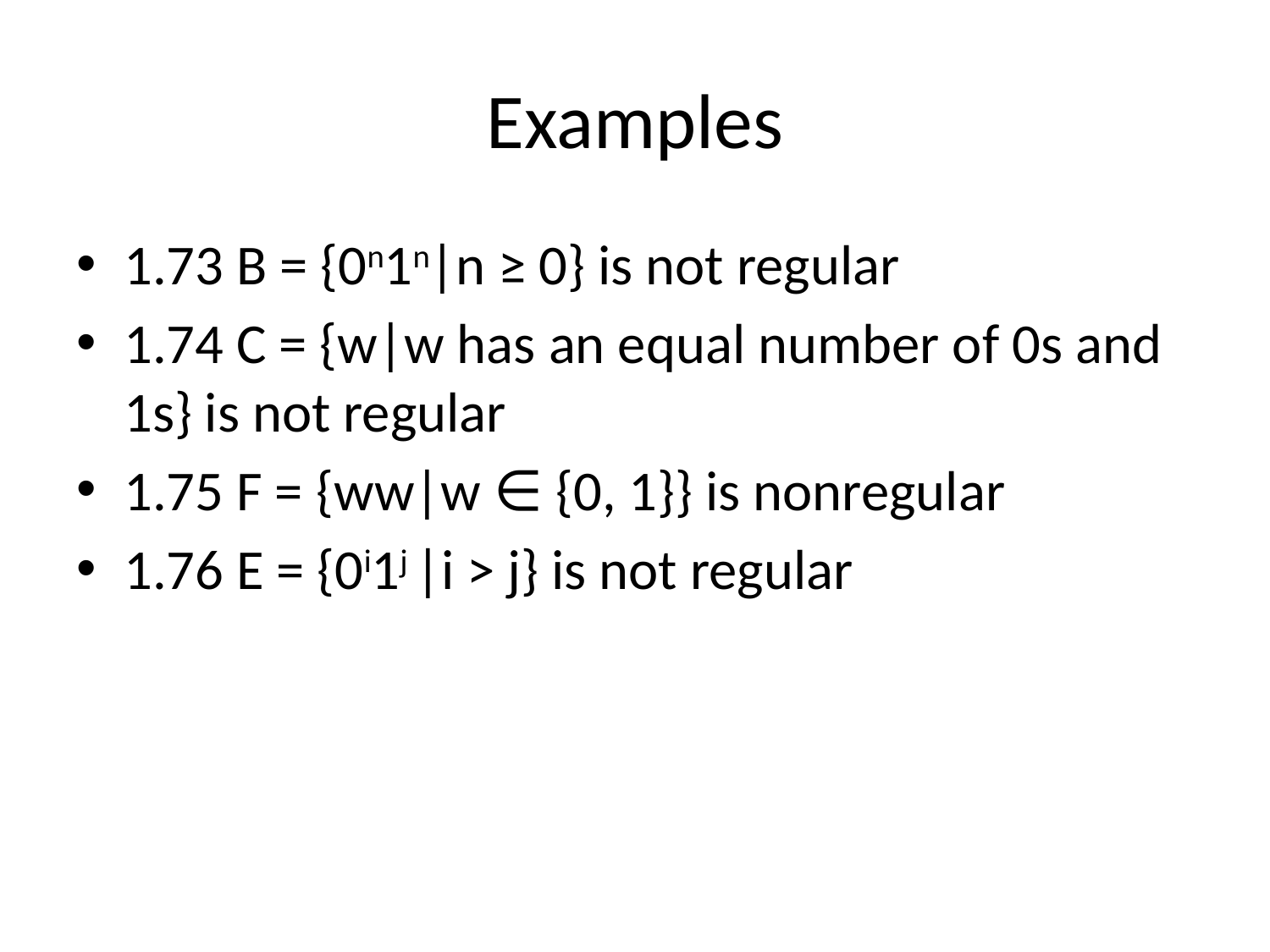

# Examples
1.73 B = {0n1n|n ≥ 0} is not regular
1.74 C = {w|w has an equal number of 0s and 1s} is not regular
1.75 F = {ww|w ∈ {0, 1}} is nonregular
1.76 E = {0i1j |i > j} is not regular